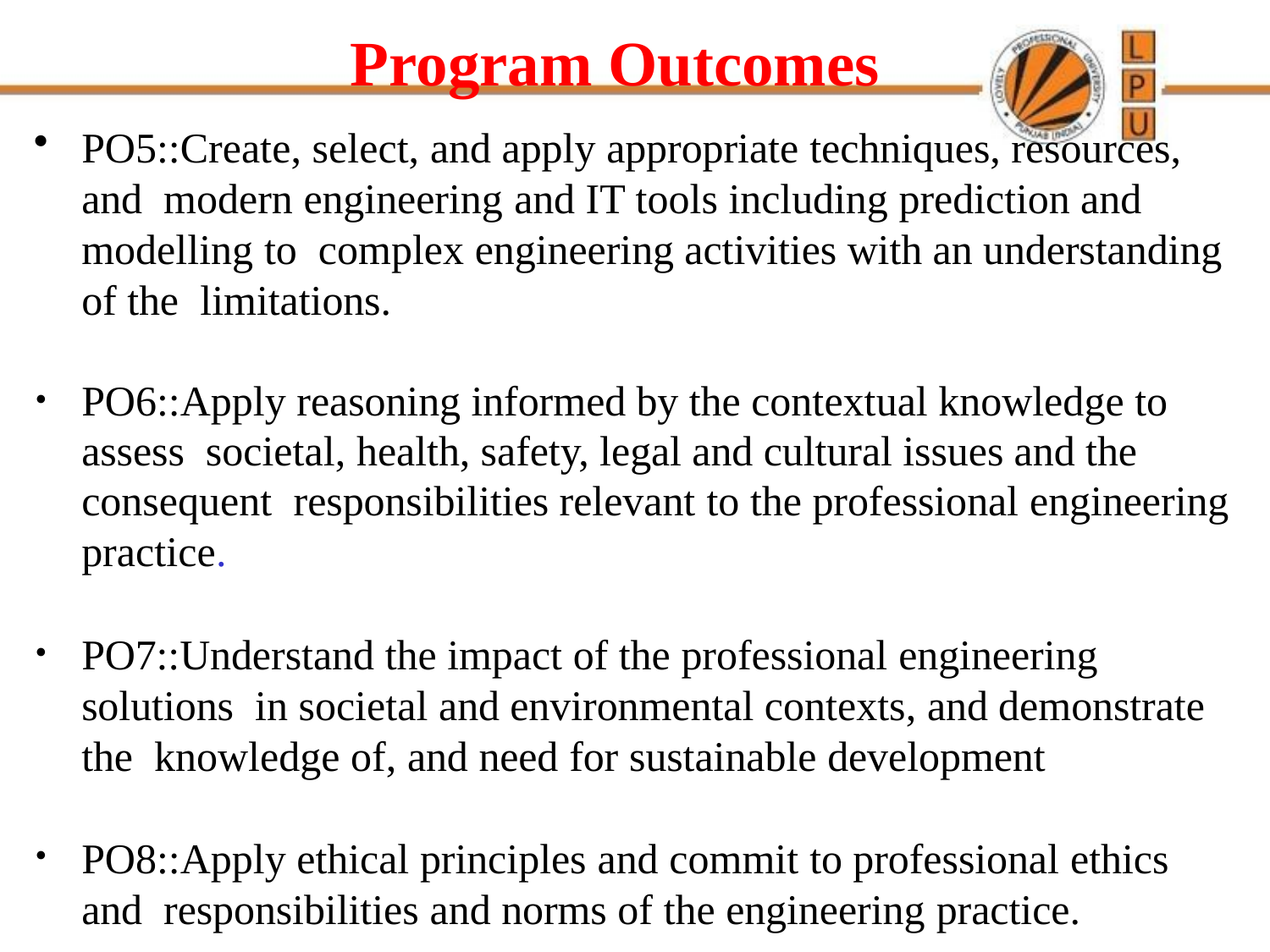

# Program Outcomes
PO5::Create, select, and apply appropriate techniques, resources, and  modern engineering and IT tools including prediction and modelling to  complex engineering activities with an understanding of the  limitations.

PO6::Apply reasoning informed by the contextual knowledge to assess  societal, health, safety, legal and cultural issues and the consequent  responsibilities relevant to the professional engineering practice.

PO7::Understand the impact of the professional engineering solutions  in societal and environmental contexts, and demonstrate the  knowledge of, and need for sustainable development

PO8::Apply ethical principles and commit to professional ethics and  responsibilities and norms of the engineering practice.